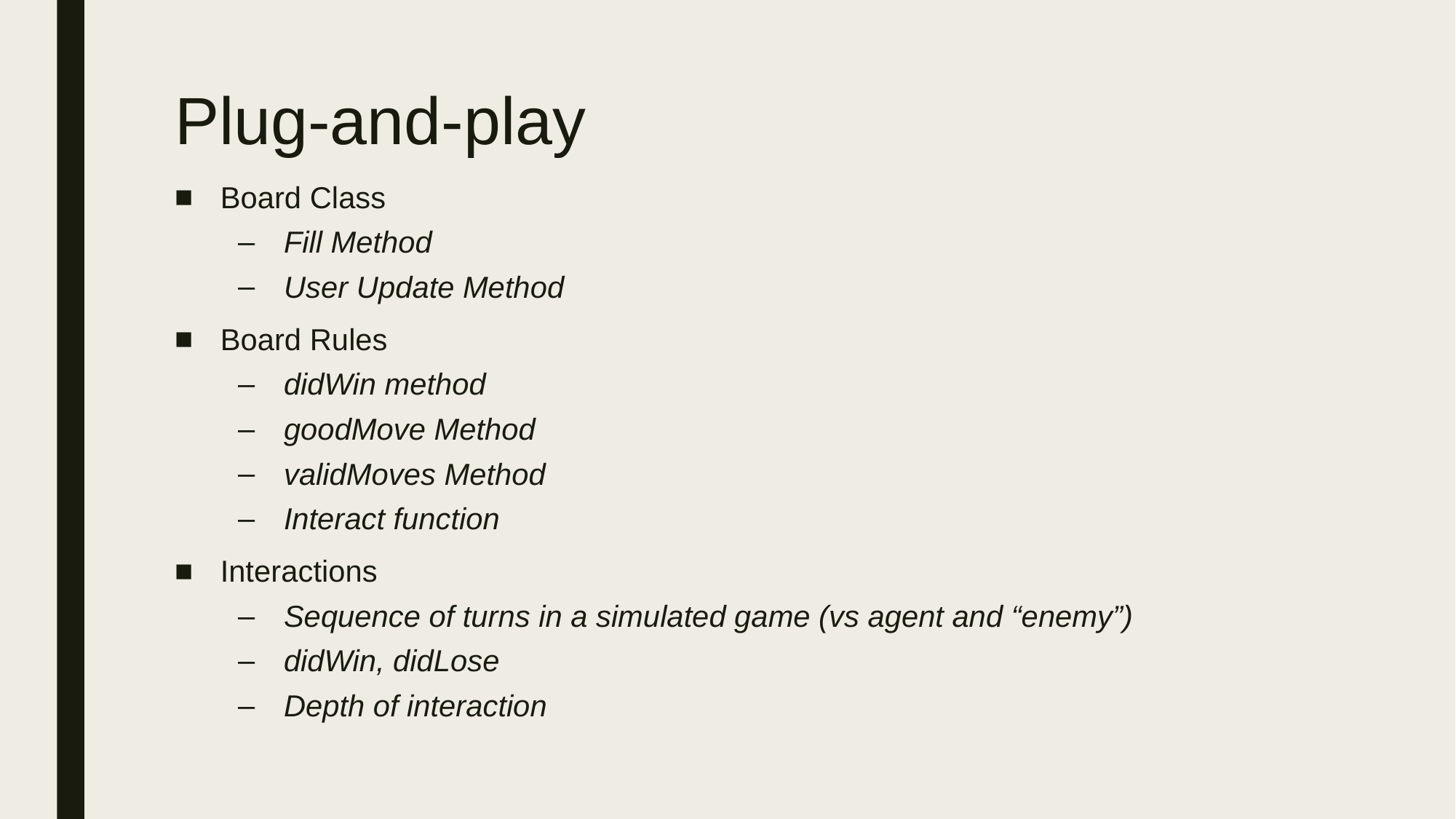

# Plug-and-play
Board Class
Fill Method
User Update Method
Board Rules
didWin method
goodMove Method
validMoves Method
Interact function
Interactions
Sequence of turns in a simulated game (vs agent and “enemy”)
didWin, didLose
Depth of interaction